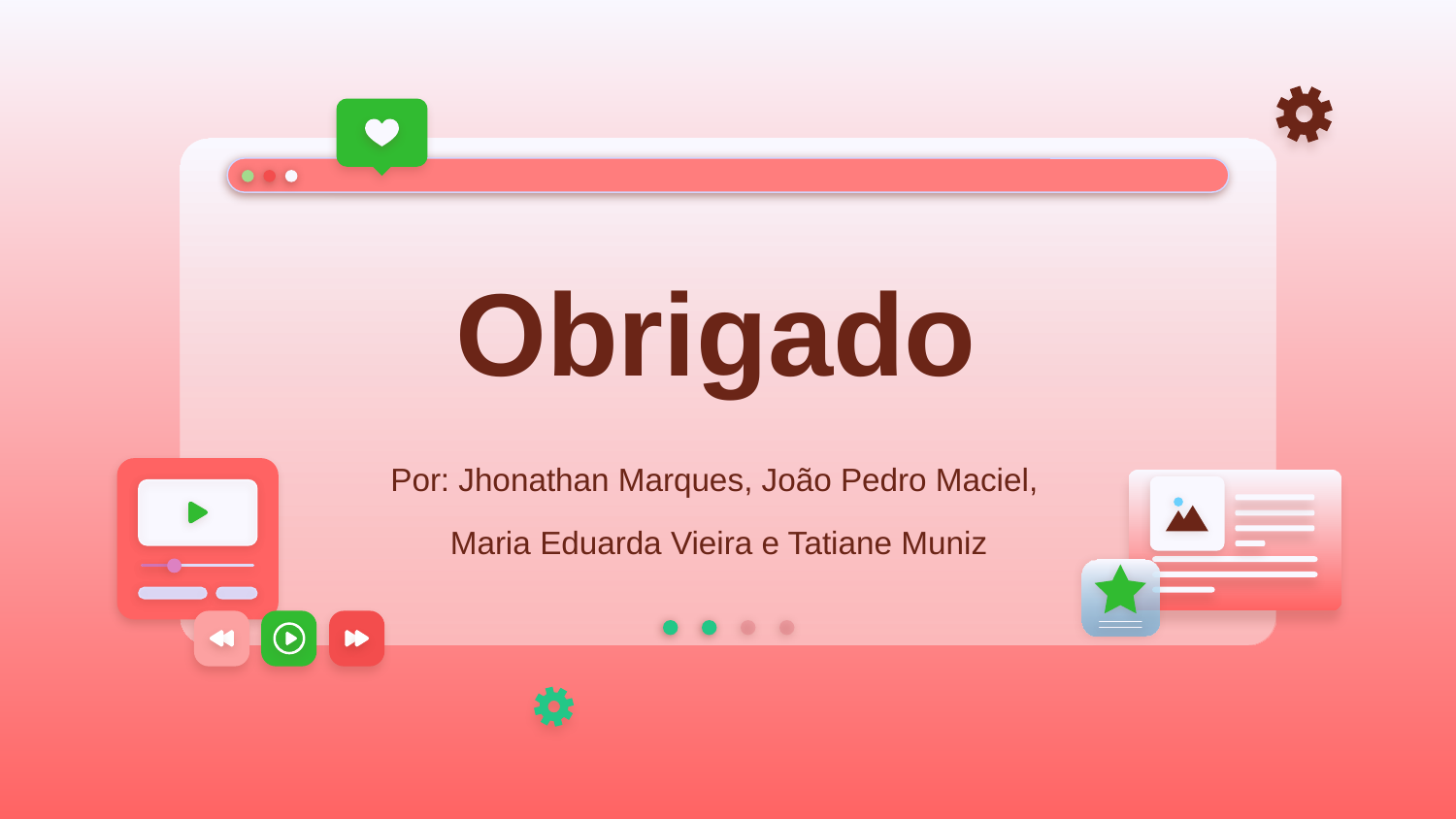

# Obrigado
Por: Jhonathan Marques, João Pedro Maciel,
Maria Eduarda Vieira e Tatiane Muniz